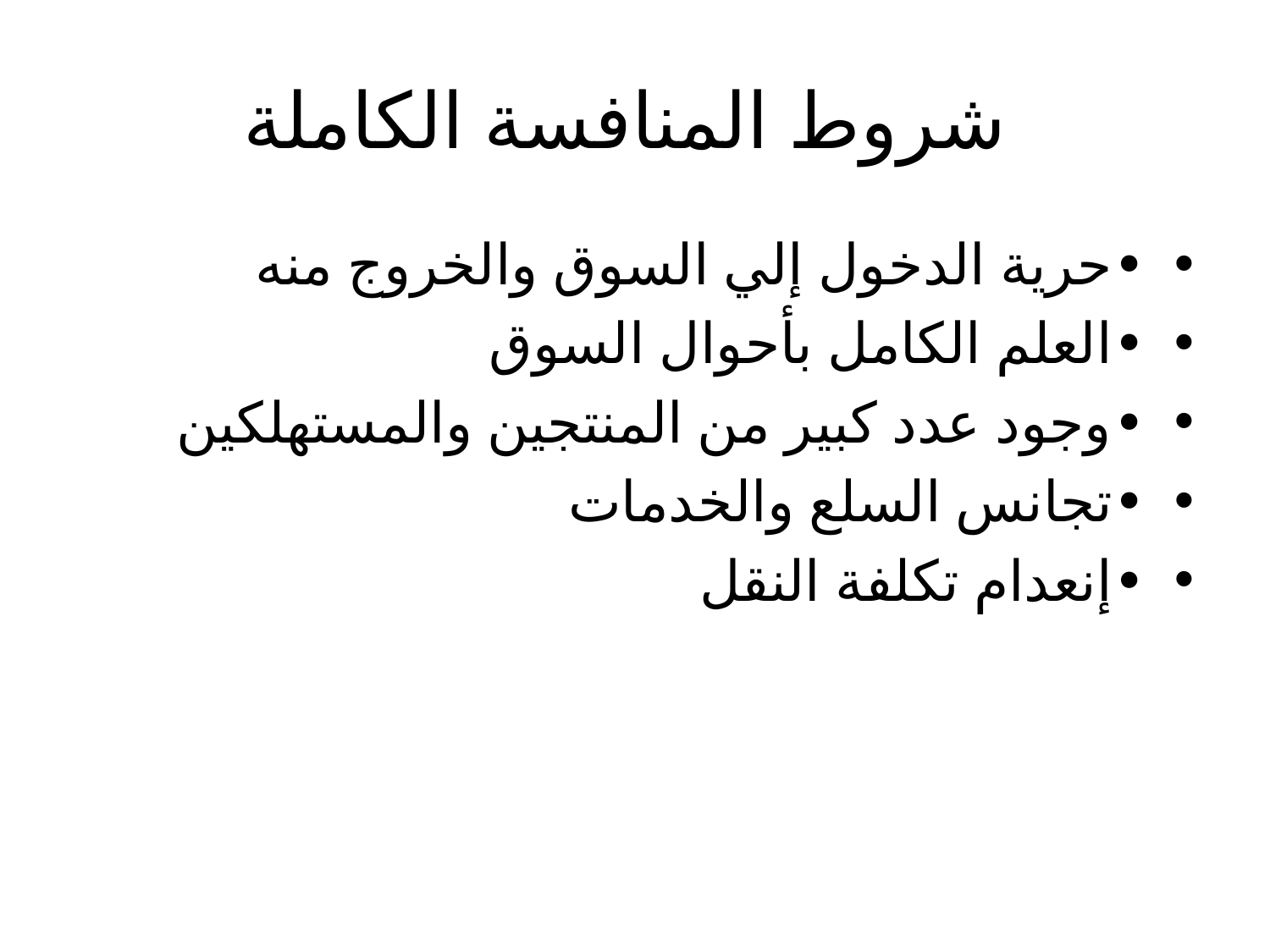

# شروط المنافسة الكاملة
•	حرية الدخول إلي السوق والخروج منه
•	العلم الكامل بأحوال السوق
•	وجود عدد كبير من المنتجين والمستهلكين
•	تجانس السلع والخدمات
•	إنعدام تكلفة النقل